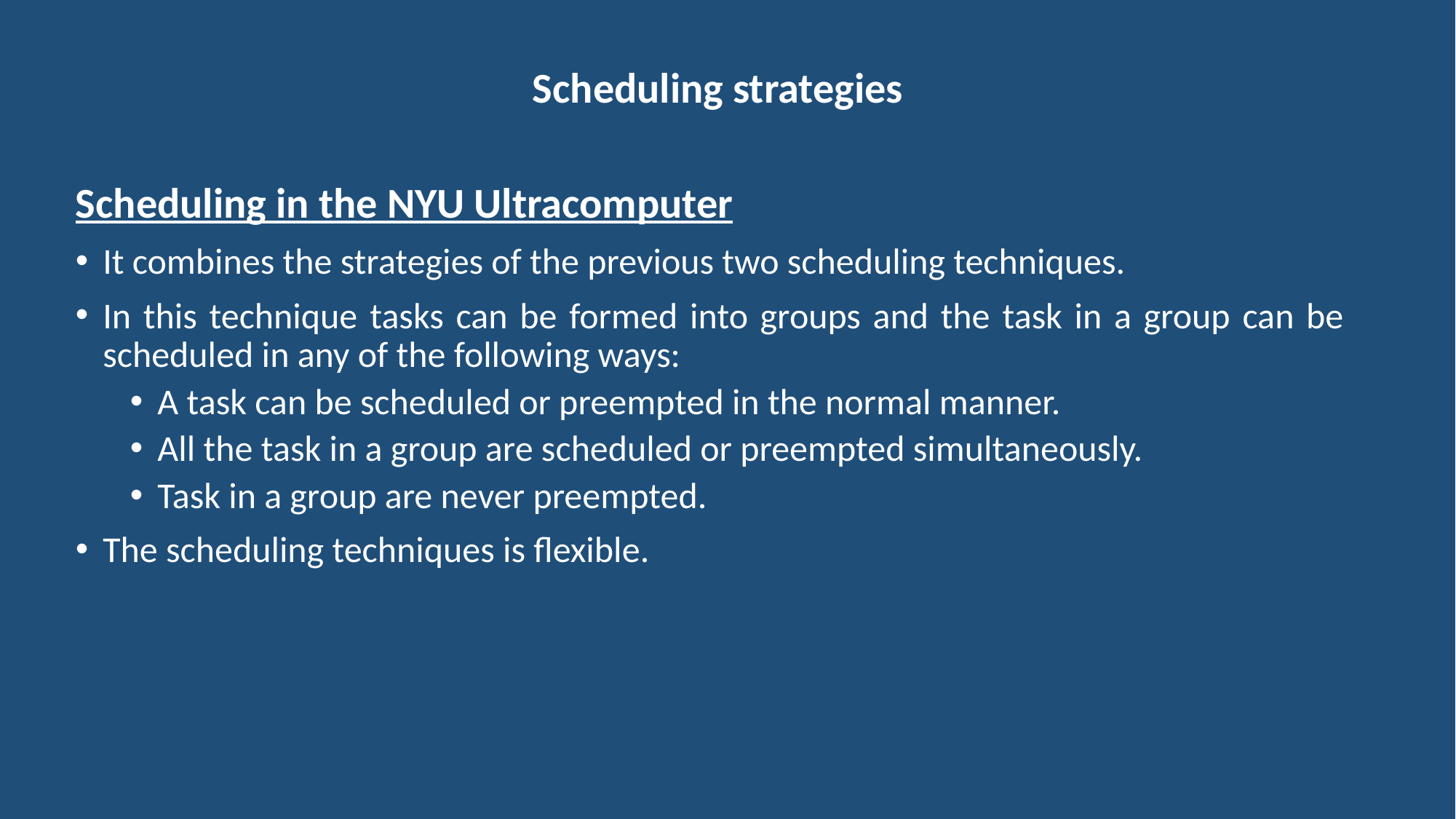

# Scheduling strategies

Scheduling in the NYU Ultracomputer
It combines the strategies of the previous two scheduling techniques.
In this technique tasks can be formed into groups and the task in a group can be scheduled in any of the following ways:
A task can be scheduled or preempted in the normal manner.
All the task in a group are scheduled or preempted simultaneously.
Task in a group are never preempted.
The scheduling techniques is flexible.